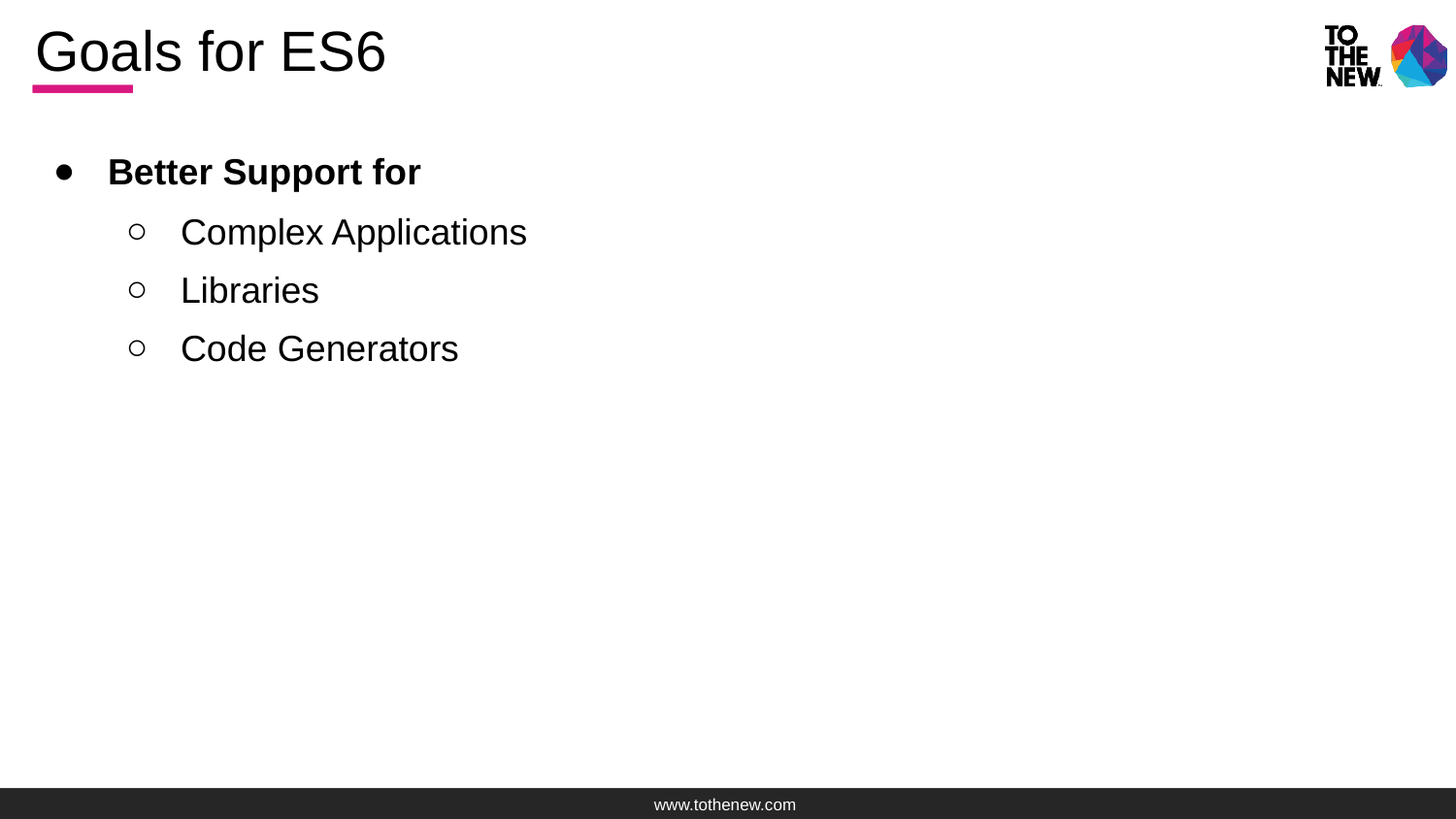

Goals for ES6
Better Support for

Complex Applications

Libraries

Code Generators